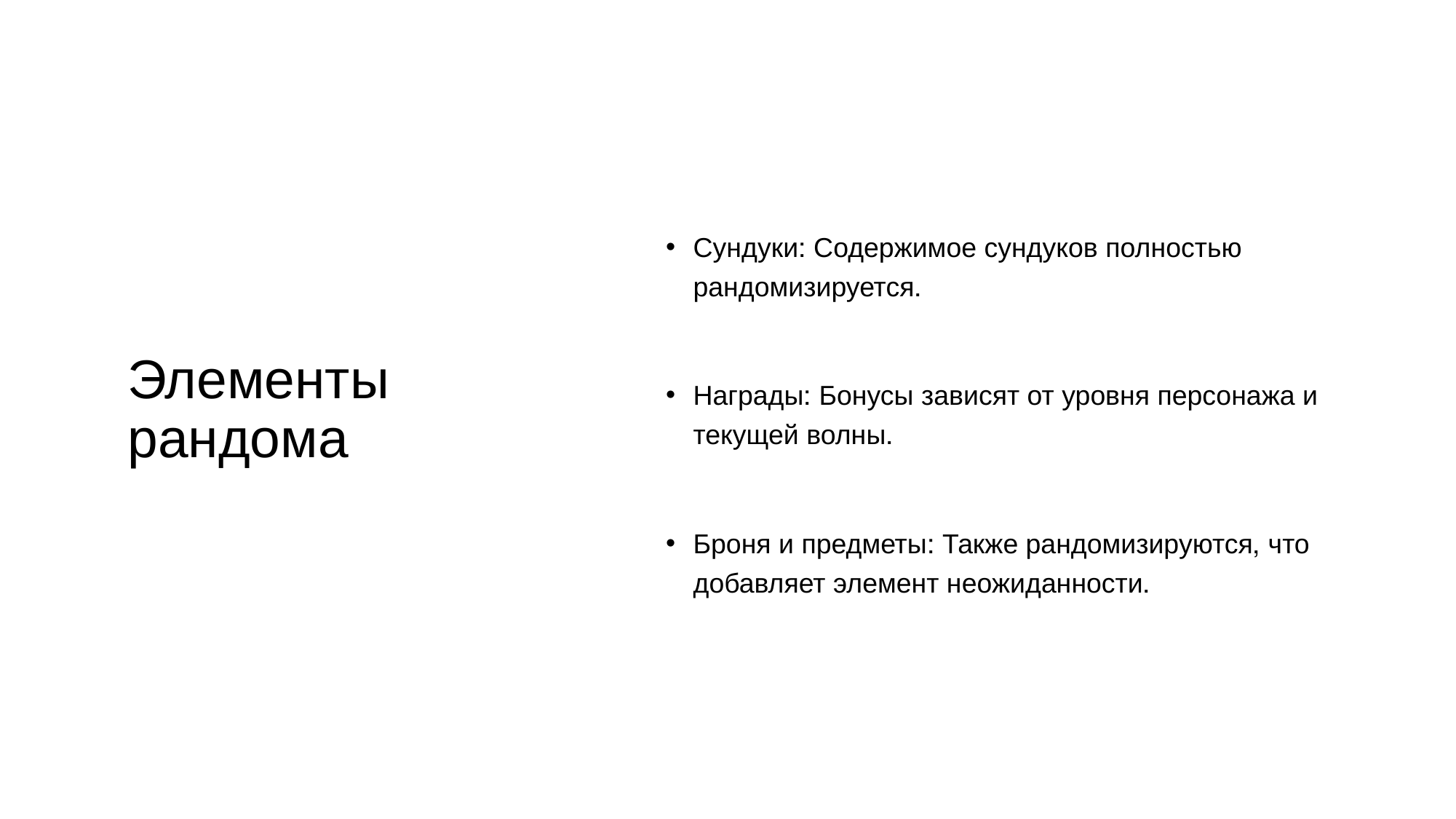

# Элементы рандома
Сундуки: Содержимое сундуков полностью рандомизируется.

Награды: Бонусы зависят от уровня персонажа и текущей волны.

Броня и предметы: Также рандомизируются, что добавляет элемент неожиданности.